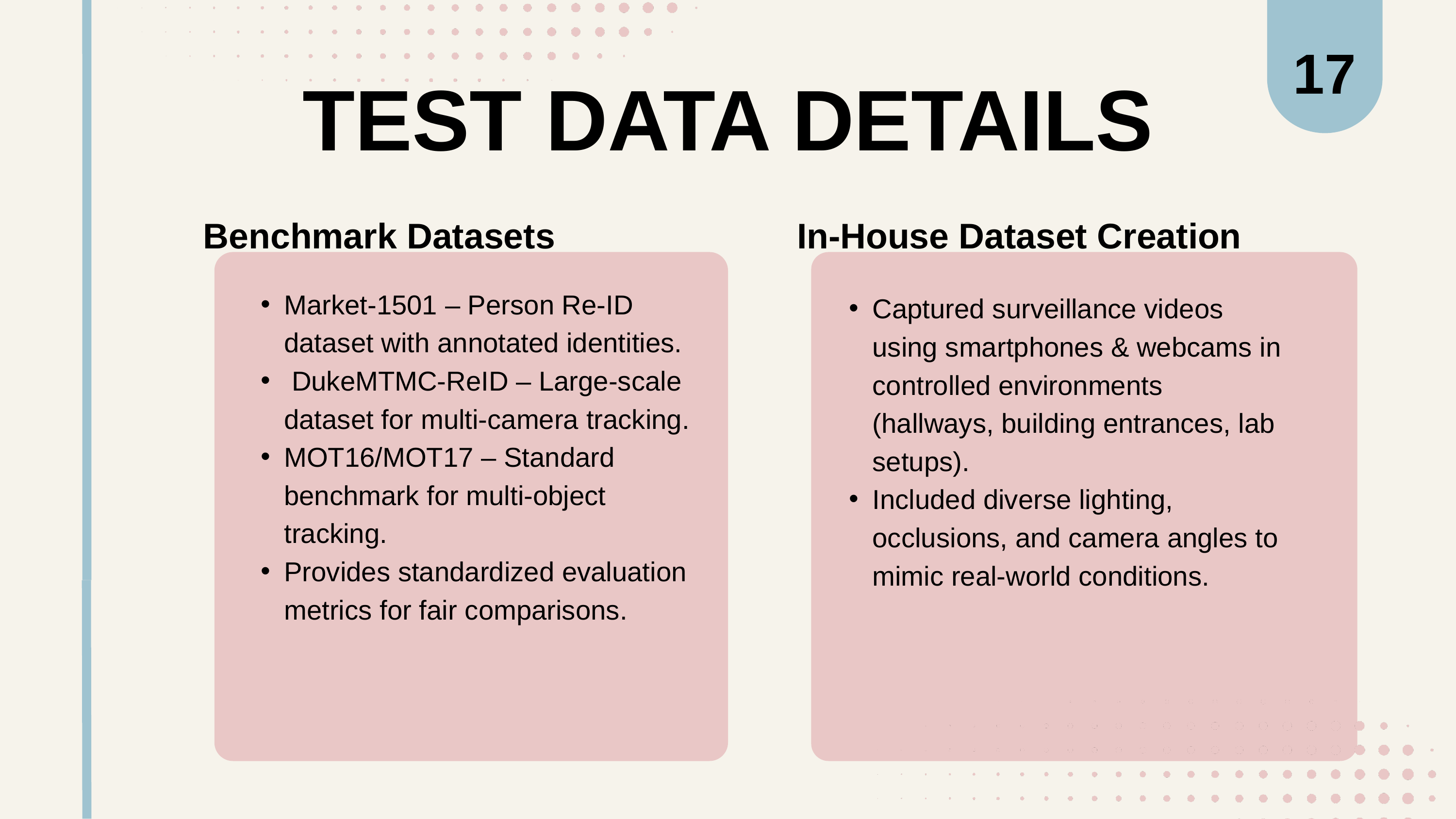

17

TEST DATA DETAILS
Benchmark Datasets
In-House Dataset Creation

Market-1501 – Person Re-ID dataset with annotated identities.
 DukeMTMC-ReID – Large-scale dataset for multi-camera tracking.
MOT16/MOT17 – Standard benchmark for multi-object tracking.
Provides standardized evaluation metrics for fair comparisons.

Captured surveillance videos using smartphones & webcams in controlled environments (hallways, building entrances, lab setups).
Included diverse lighting, occlusions, and camera angles to mimic real-world conditions.